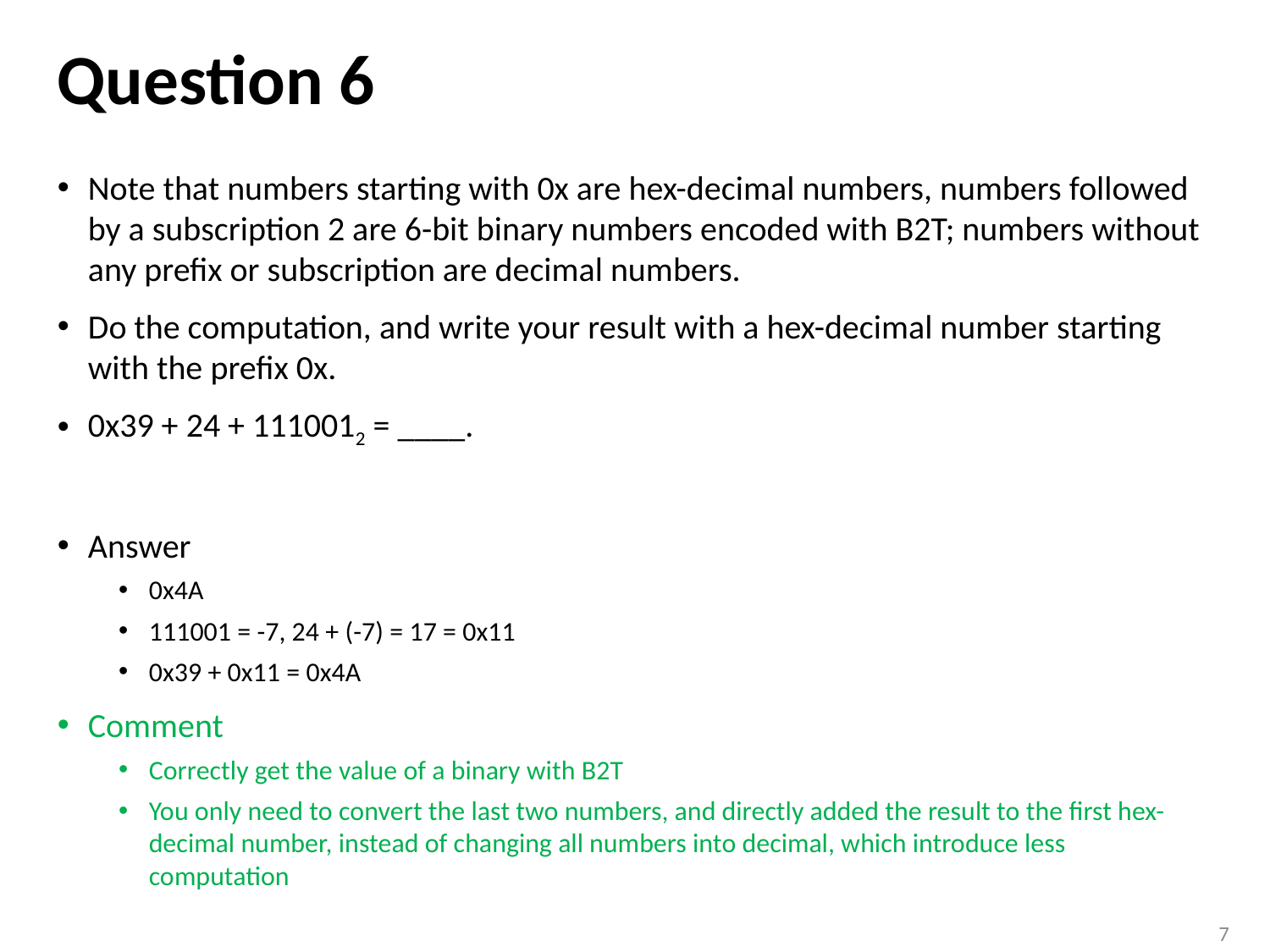

# Question 6
Note that numbers starting with 0x are hex-decimal numbers, numbers followed by a subscription 2 are 6-bit binary numbers encoded with B2T; numbers without any prefix or subscription are decimal numbers.
Do the computation, and write your result with a hex-decimal number starting with the prefix 0x.
0x39 + 24 + 1110012 = ____.

Answer
0x4A
111001 = -7, 24 + (-7) = 17 = 0x11
0x39 + 0x11 = 0x4A
Comment
Correctly get the value of a binary with B2T
You only need to convert the last two numbers, and directly added the result to the first hex-decimal number, instead of changing all numbers into decimal, which introduce less computation

7